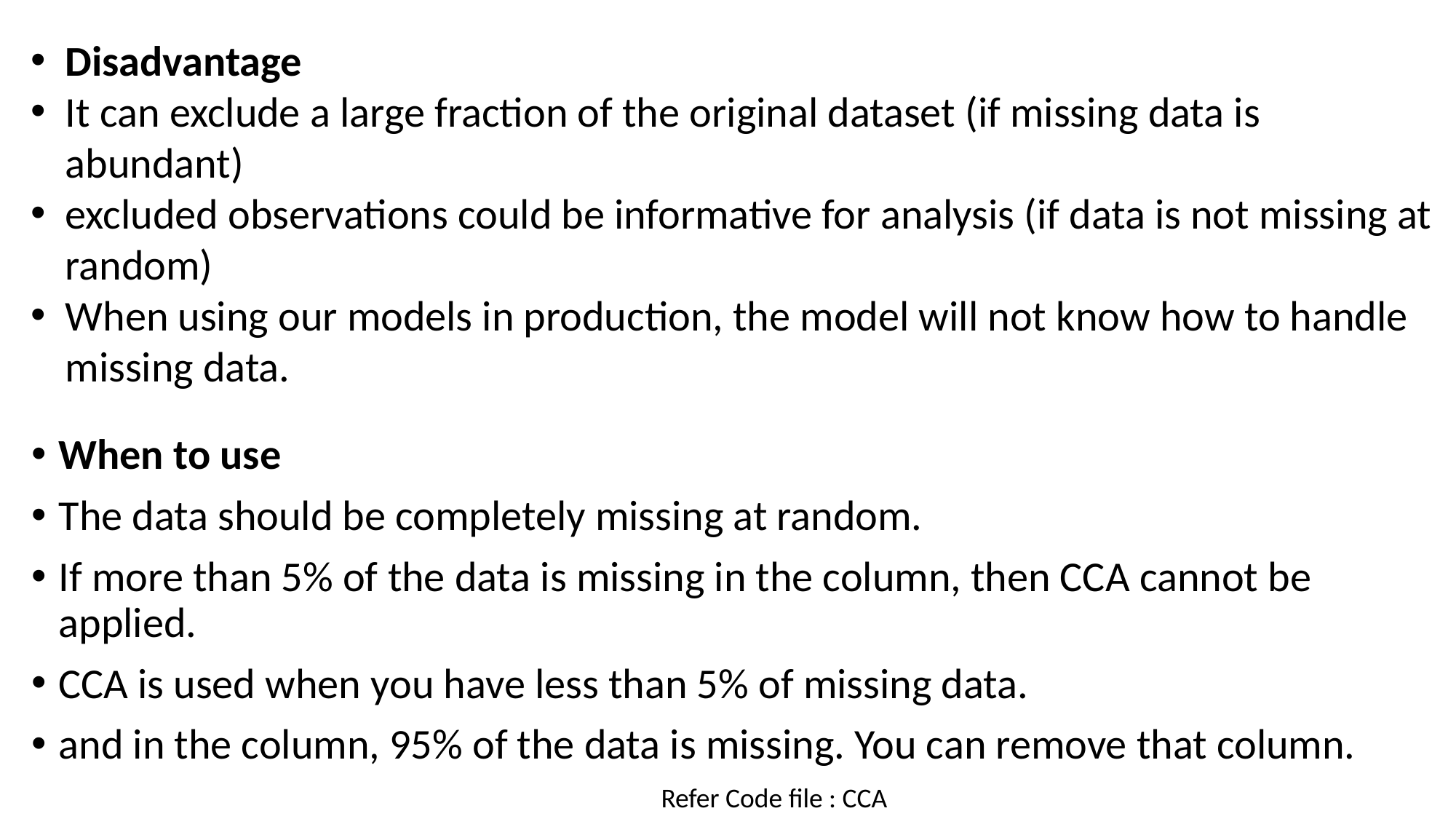

Disadvantage
It can exclude a large fraction of the original dataset (if missing data is abundant)
excluded observations could be informative for analysis (if data is not missing at random)
When using our models in production, the model will not know how to handle missing data.
When to use
The data should be completely missing at random.
If more than 5% of the data is missing in the column, then CCA cannot be applied.
CCA is used when you have less than 5% of missing data.
and in the column, 95% of the data is missing. You can remove that column.
Refer Code file : CCA